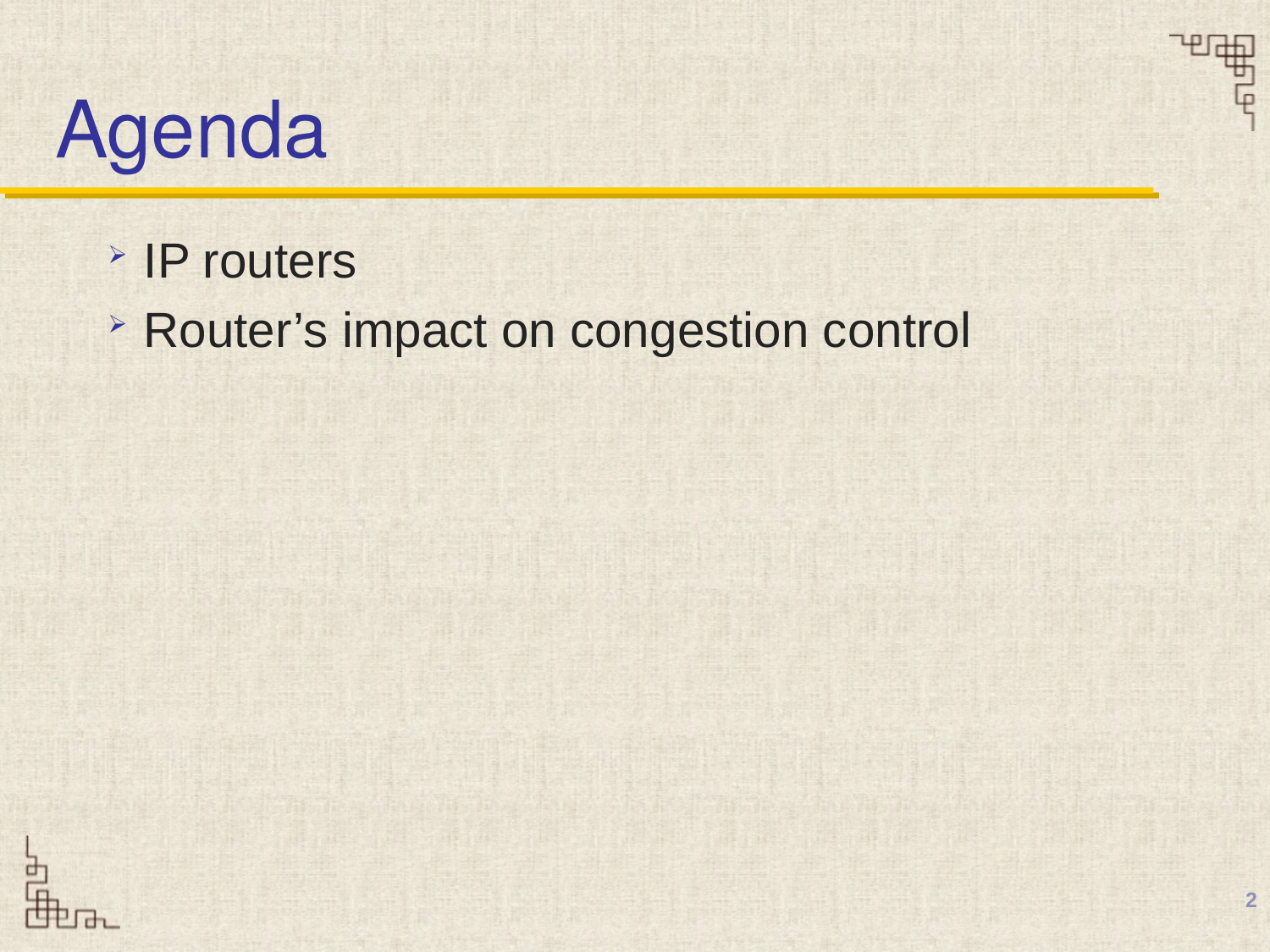

# Agenda
IP routers
Router’s impact on congestion control
2